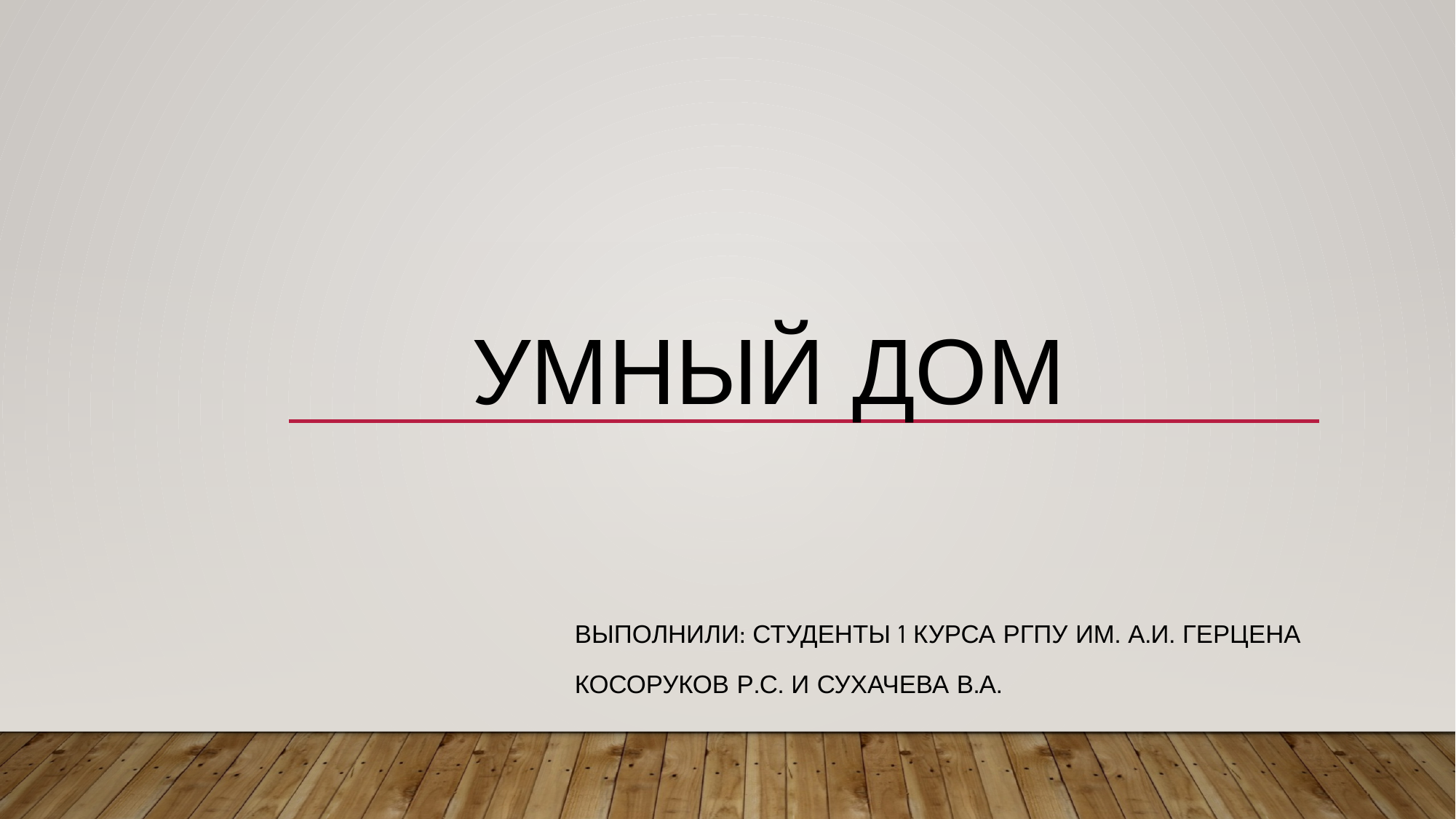

# Умный дом
Выполнили: студенты 1 курса РГПУ им. А.И. Герцена
Косоруков Р.С. И Сухачева В.А.